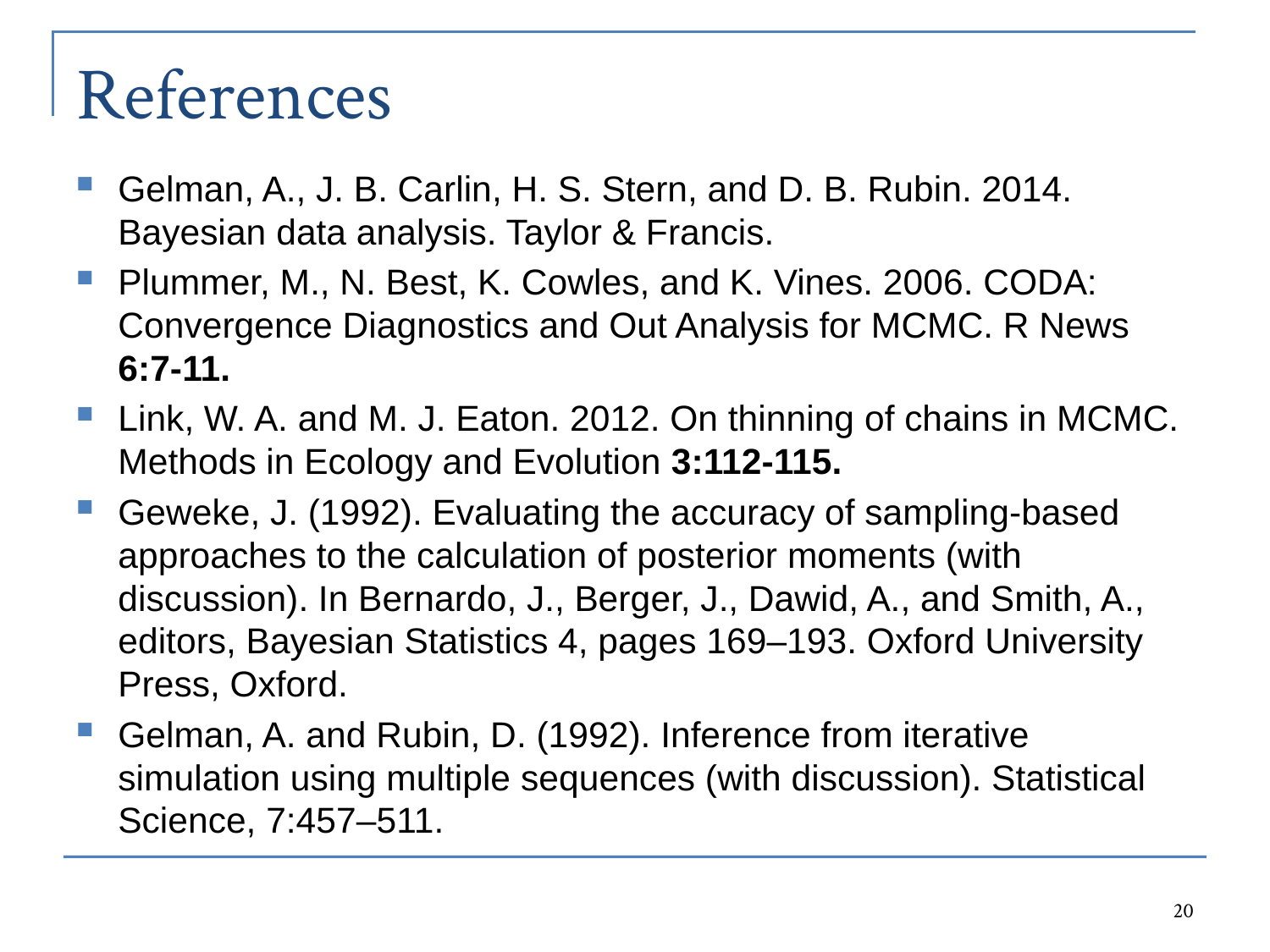

# References
Gelman, A., J. B. Carlin, H. S. Stern, and D. B. Rubin. 2014. Bayesian data analysis. Taylor & Francis.
Plummer, M., N. Best, K. Cowles, and K. Vines. 2006. CODA: Convergence Diagnostics and Out Analysis for MCMC. R News 6:7-11.
Link, W. A. and M. J. Eaton. 2012. On thinning of chains in MCMC. Methods in Ecology and Evolution 3:112-115.
Geweke, J. (1992). Evaluating the accuracy of sampling-based approaches to the calculation of posterior moments (with discussion). In Bernardo, J., Berger, J., Dawid, A., and Smith, A., editors, Bayesian Statistics 4, pages 169–193. Oxford University Press, Oxford.
Gelman, A. and Rubin, D. (1992). Inference from iterative simulation using multiple sequences (with discussion). Statistical Science, 7:457–511.

20